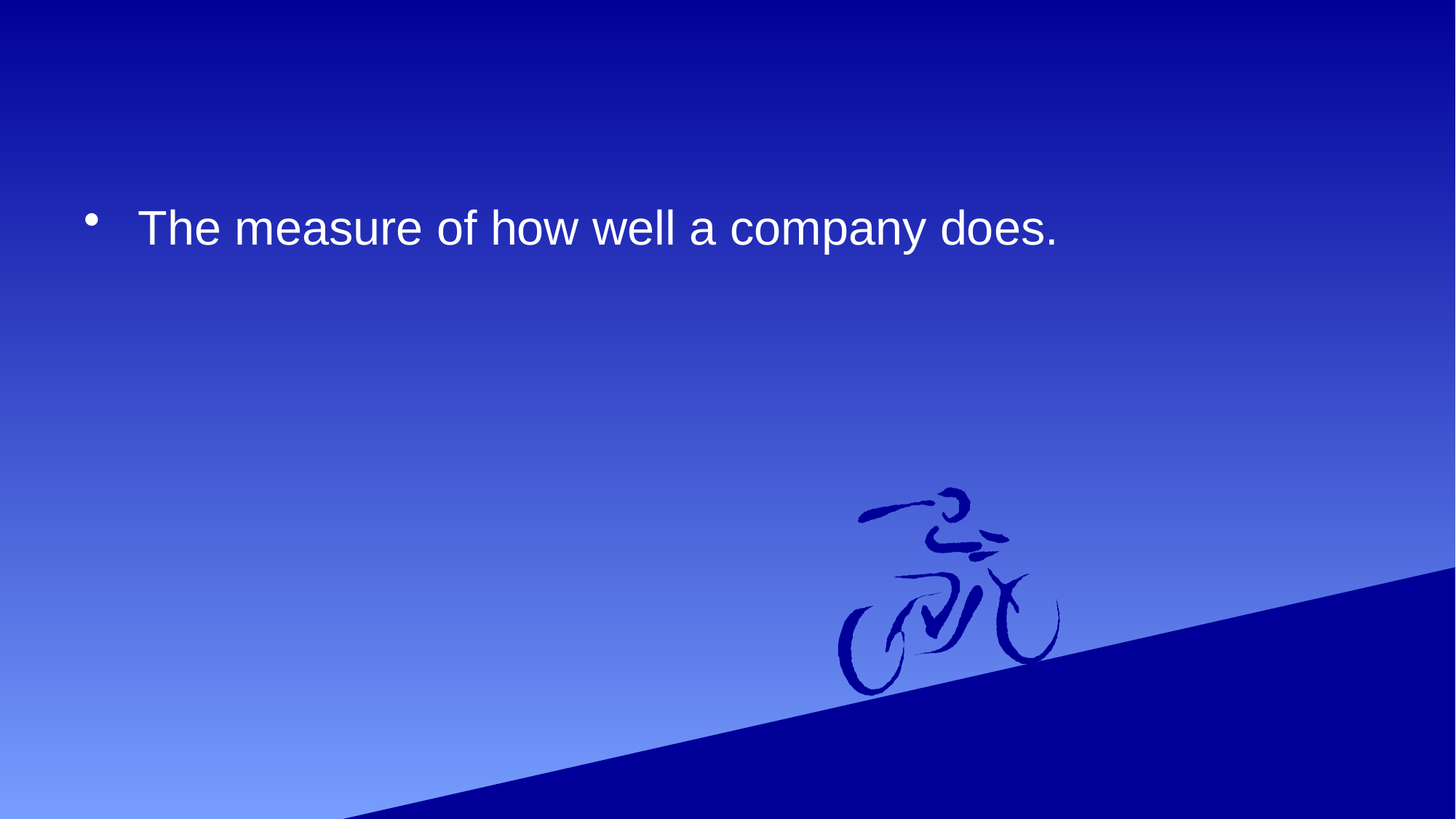

#
 The measure of how well a company does.